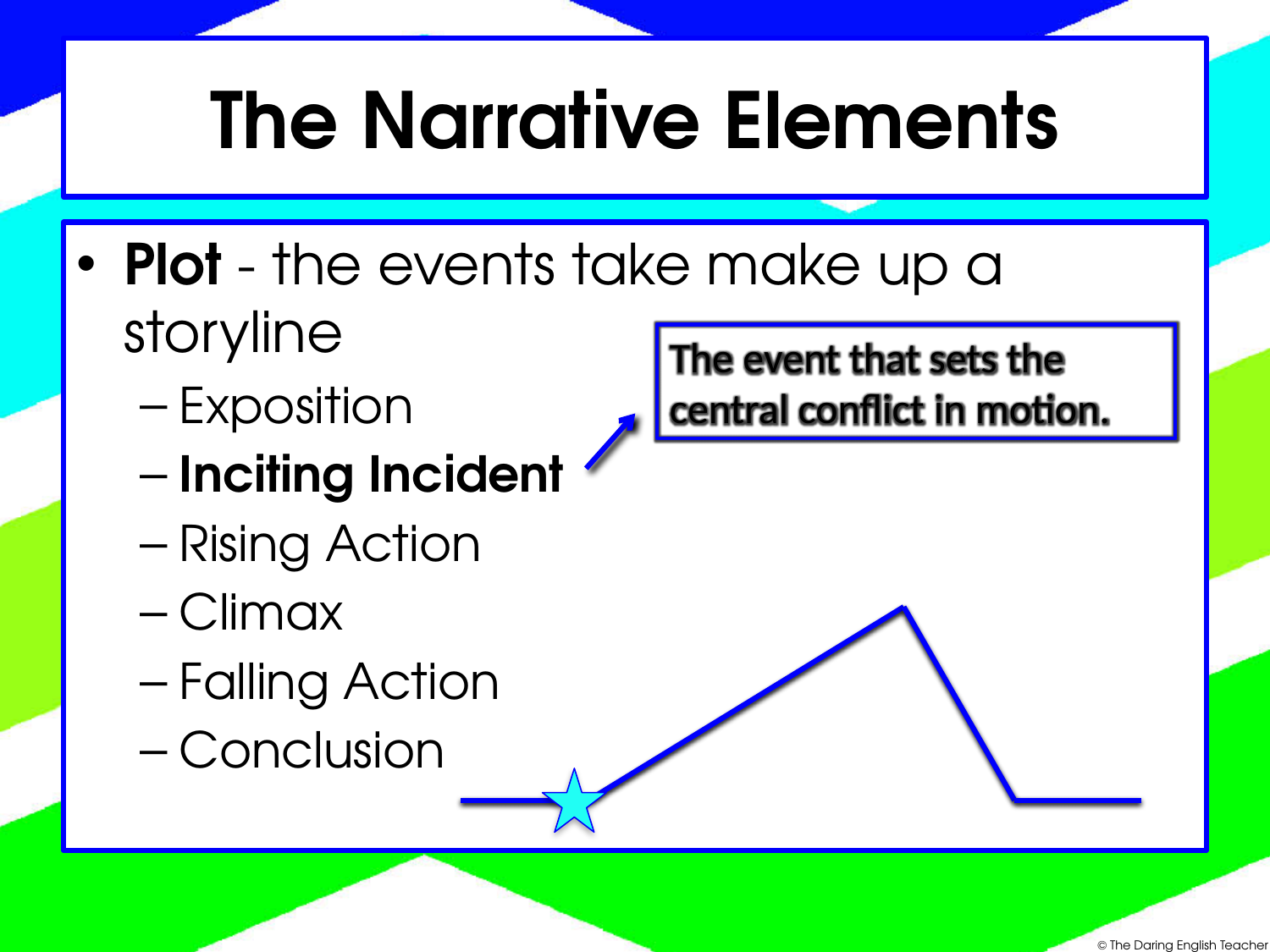

# The Narrative Elements
Plot - the events take make up a storyline
Exposition
Inciting Incident
Rising Action
Climax
Falling Action
Conclusion
The event that sets the central conflict in motion.